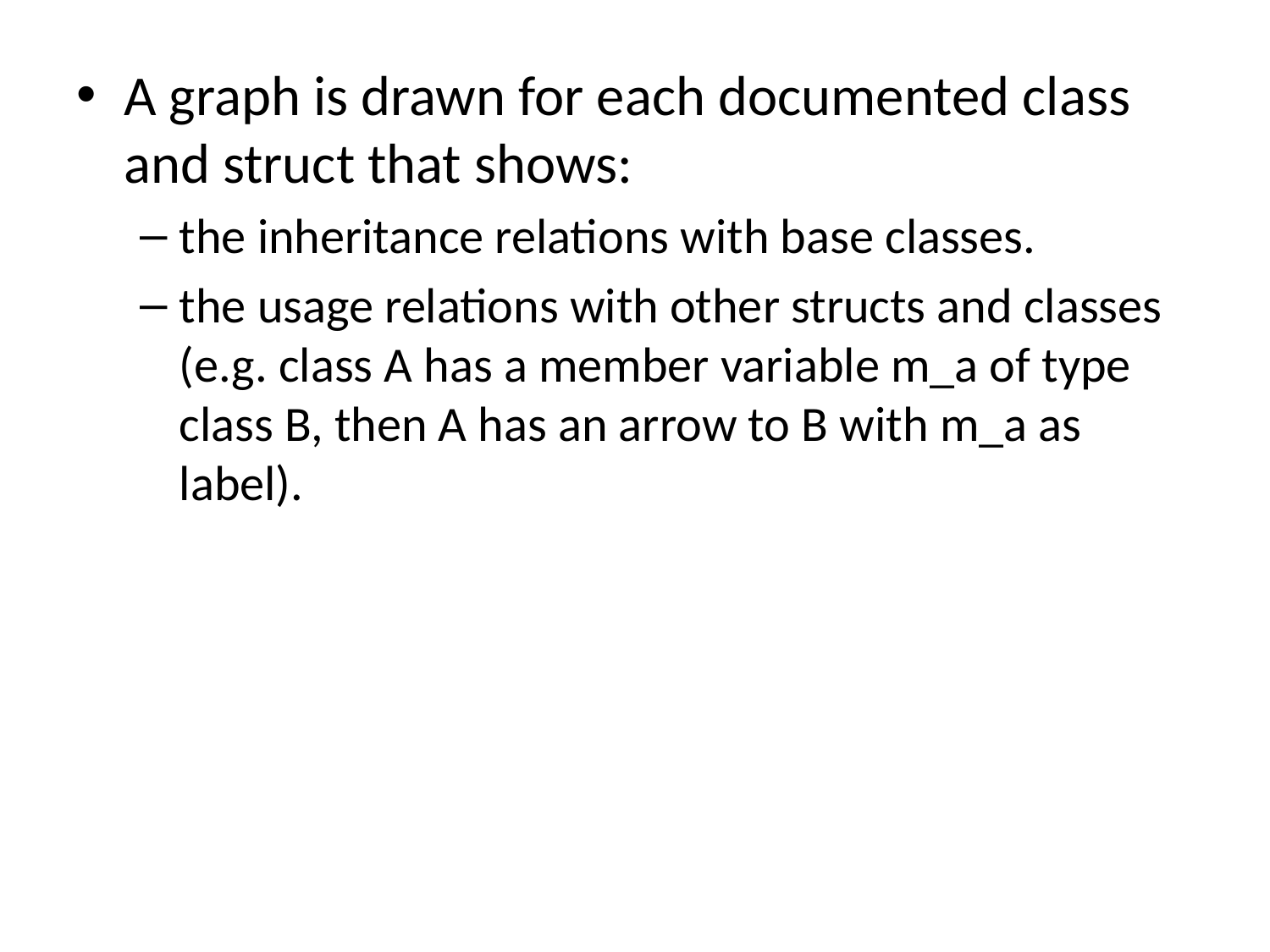

A graph is drawn for each documented class and struct that shows:
the inheritance relations with base classes.
the usage relations with other structs and classes (e.g. class A has a member variable m_a of type class B, then A has an arrow to B with m_a as label).